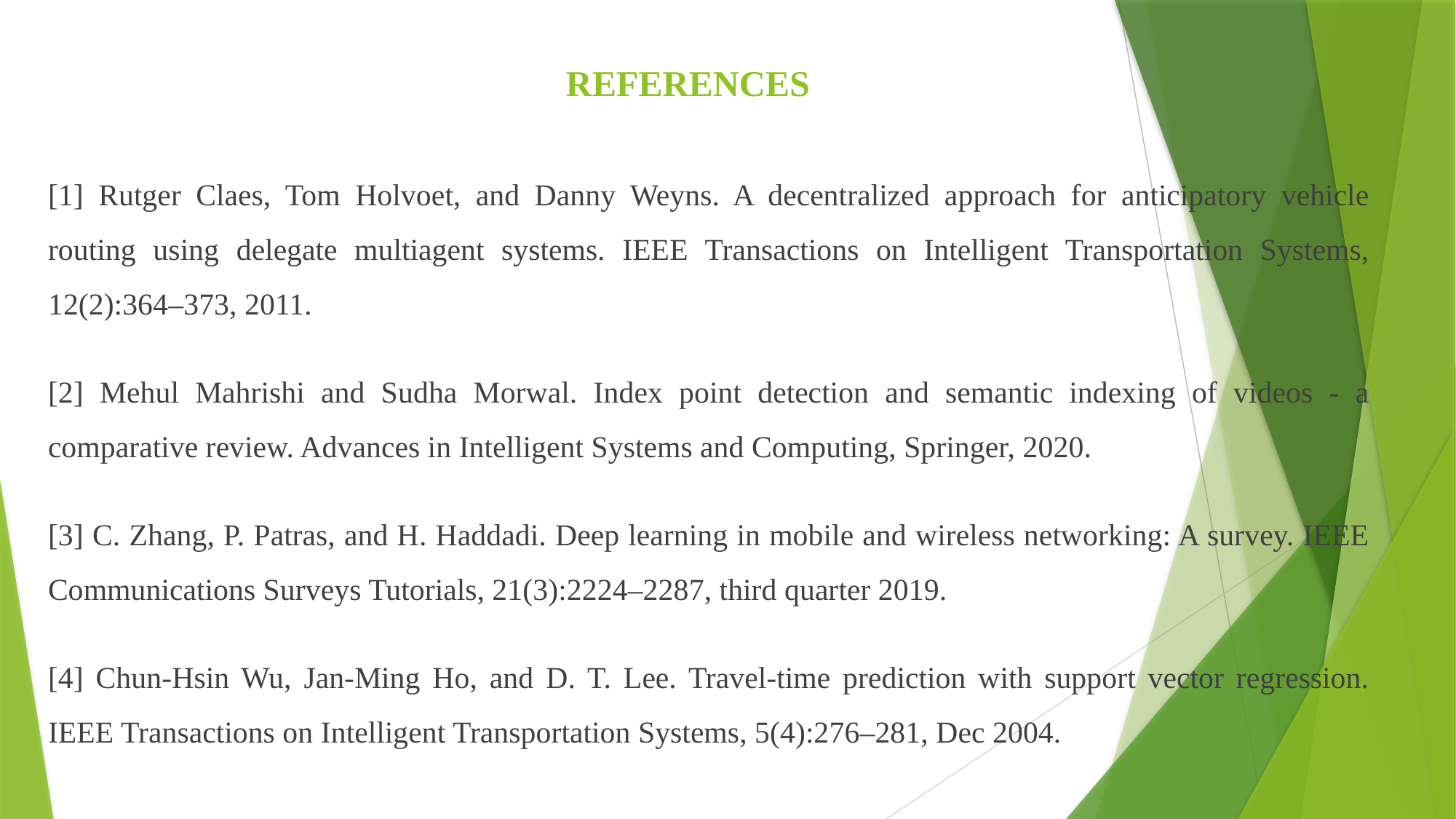

# REFERENCES
[1] Rutger Claes, Tom Holvoet, and Danny Weyns. A decentralized approach for anticipatory vehicle routing using delegate multiagent systems. IEEE Transactions on Intelligent Transportation Systems, 12(2):364–373, 2011.
[2] Mehul Mahrishi and Sudha Morwal. Index point detection and semantic indexing of videos - a comparative review. Advances in Intelligent Systems and Computing, Springer, 2020.
[3] C. Zhang, P. Patras, and H. Haddadi. Deep learning in mobile and wireless networking: A survey. IEEE Communications Surveys Tutorials, 21(3):2224–2287, third quarter 2019.
[4] Chun-Hsin Wu, Jan-Ming Ho, and D. T. Lee. Travel-time prediction with support vector regression. IEEE Transactions on Intelligent Transportation Systems, 5(4):276–281, Dec 2004.